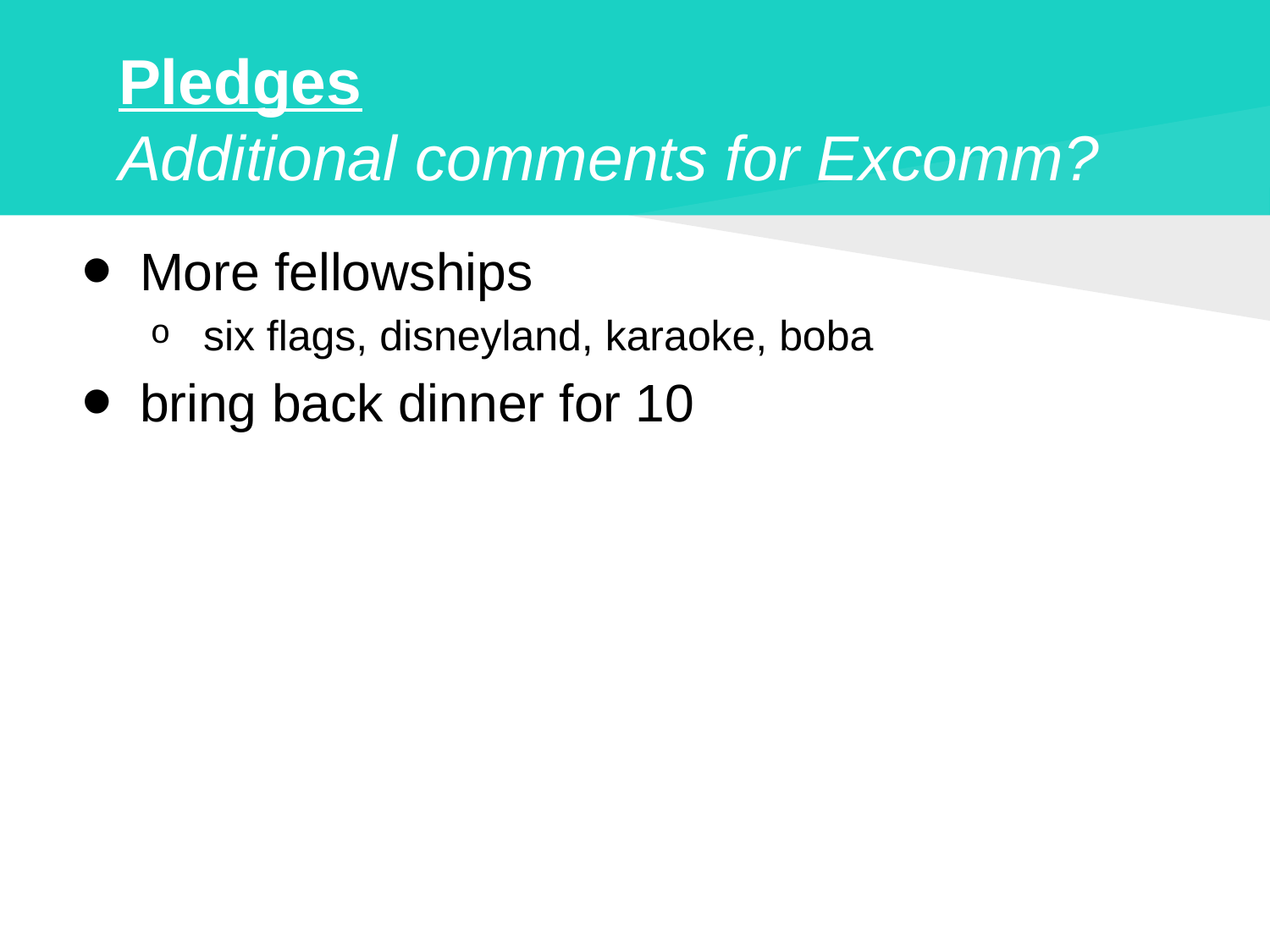

# Pledges
Additional comments for Excomm?
More fellowships
six flags, disneyland, karaoke, boba
bring back dinner for 10